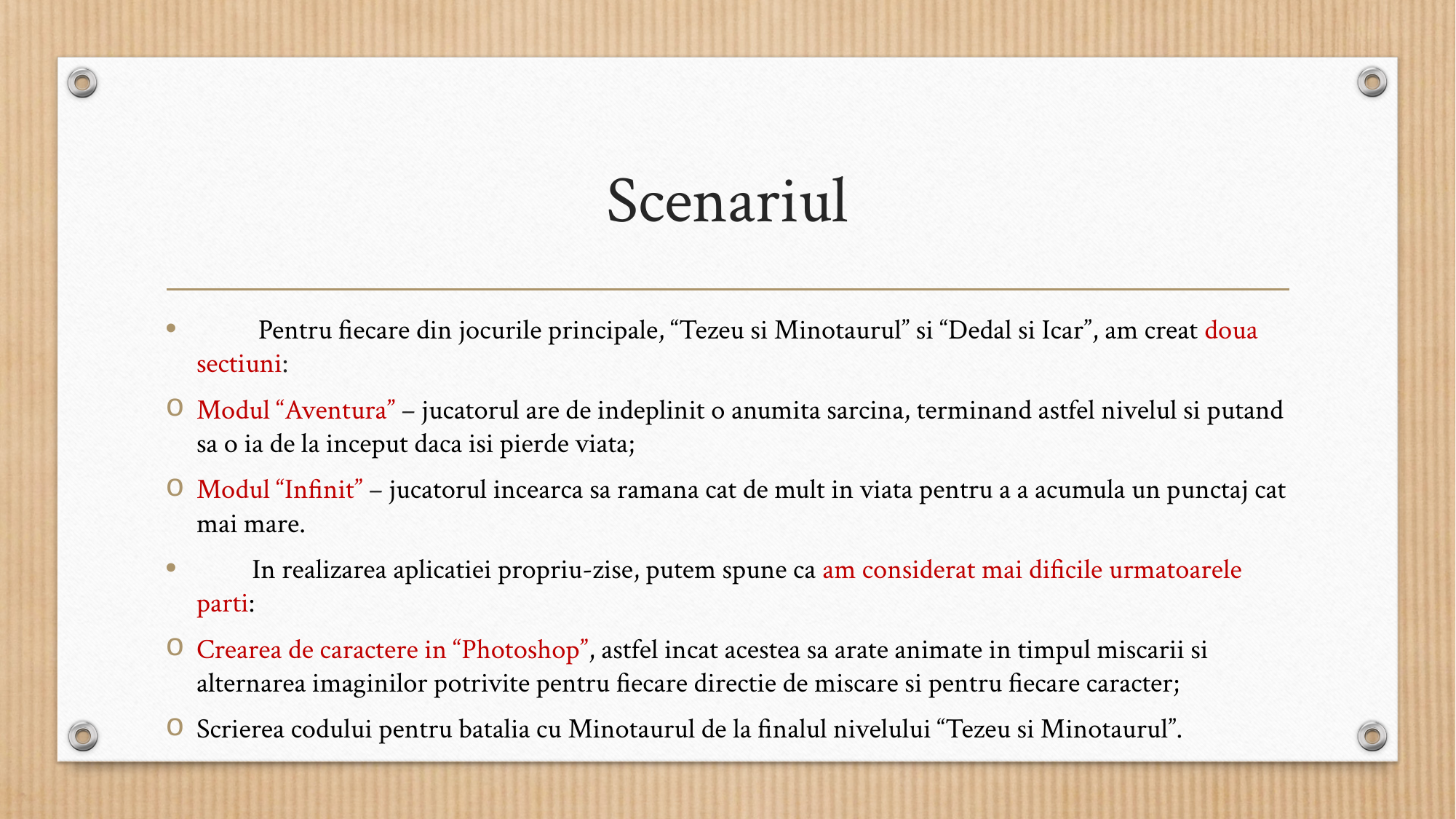

# Scenariul
          Pentru fiecare din jocurile principale, “Tezeu si Minotaurul” si “Dedal si Icar”, am creat doua sectiuni:
Modul “Aventura” – jucatorul are de indeplinit o anumita sarcina, terminand astfel nivelul si putand sa o ia de la inceput daca isi pierde viata;
Modul “Infinit” – jucatorul incearca sa ramana cat de mult in viata pentru a a acumula un punctaj cat mai mare.
         In realizarea aplicatiei propriu-zise, putem spune ca am considerat mai dificile urmatoarele parti:
Crearea de caractere in “Photoshop”, astfel incat acestea sa arate animate in timpul miscarii si alternarea imaginilor potrivite pentru fiecare directie de miscare si pentru fiecare caracter;
Scrierea codului pentru batalia cu Minotaurul de la finalul nivelului “Tezeu si Minotaurul”.